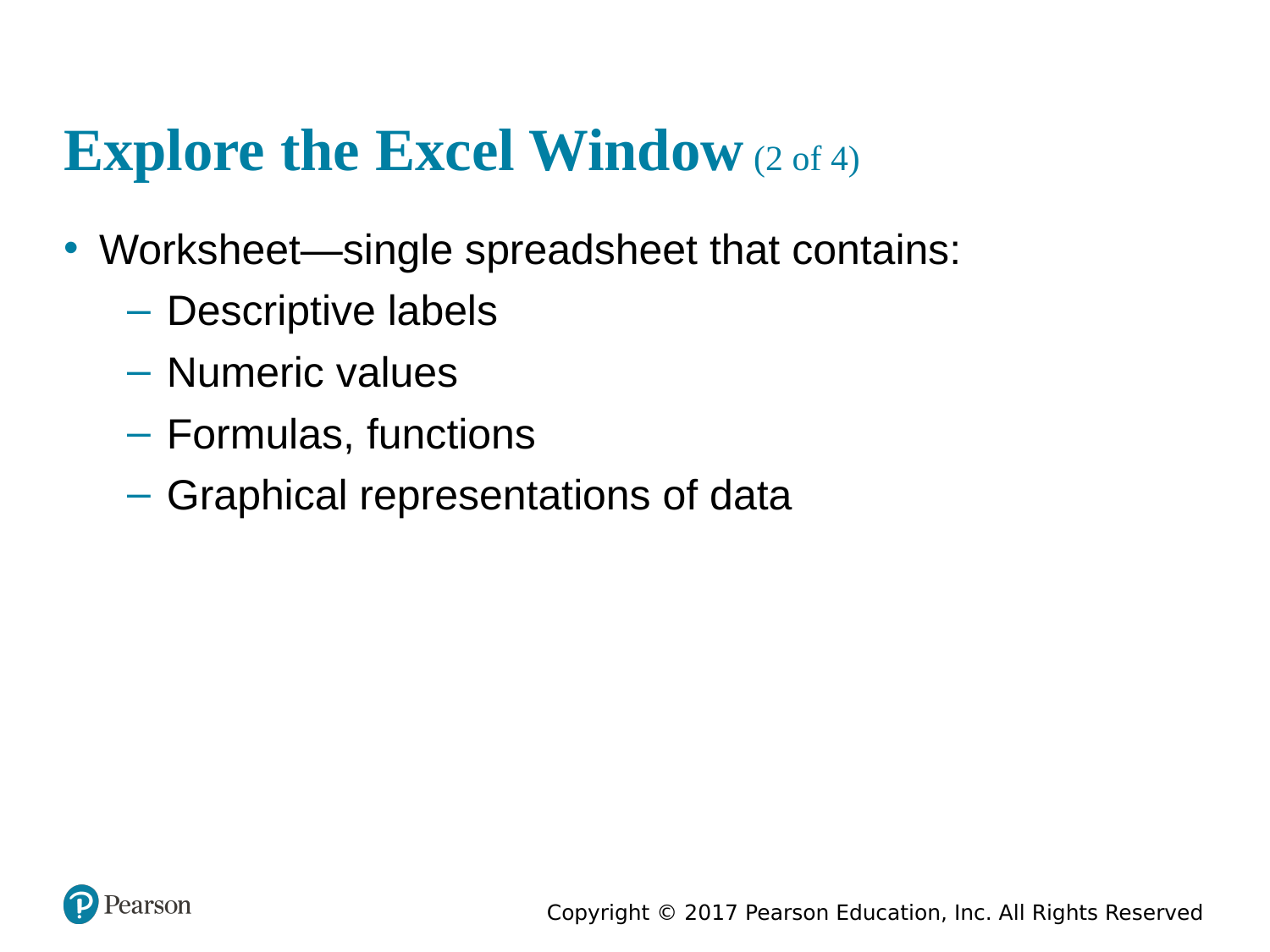

# Explore the Excel Window (2 of 4)
Worksheet—single spreadsheet that contains:
Descriptive labels
Numeric values
Formulas, functions
Graphical representations of data